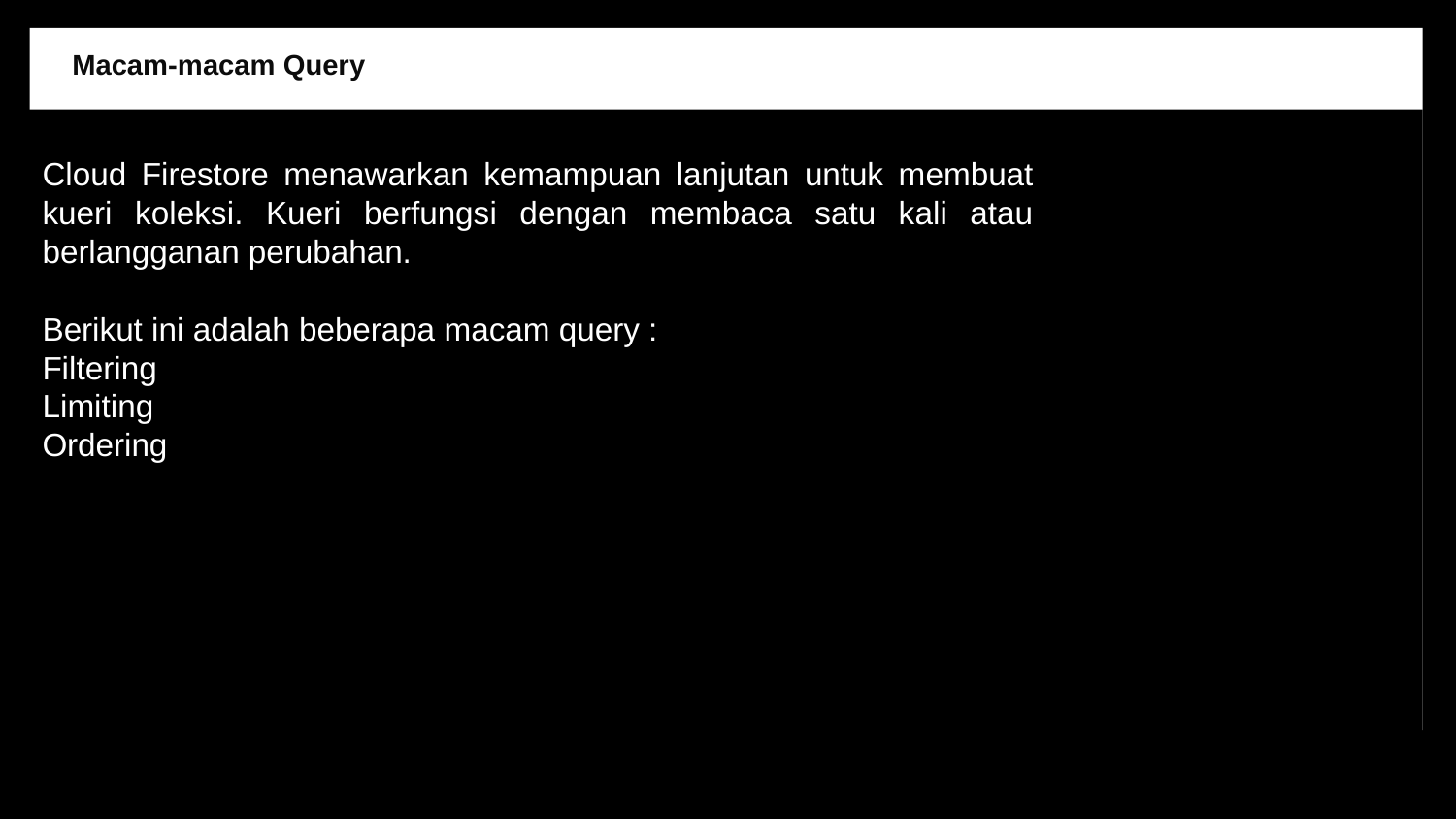

Macam-macam Query

Cloud Firestore menawarkan kemampuan lanjutan untuk membuat kueri koleksi. Kueri berfungsi dengan membaca satu kali atau berlangganan perubahan.

Berikut ini adalah beberapa macam query :
Filtering
Limiting
Ordering